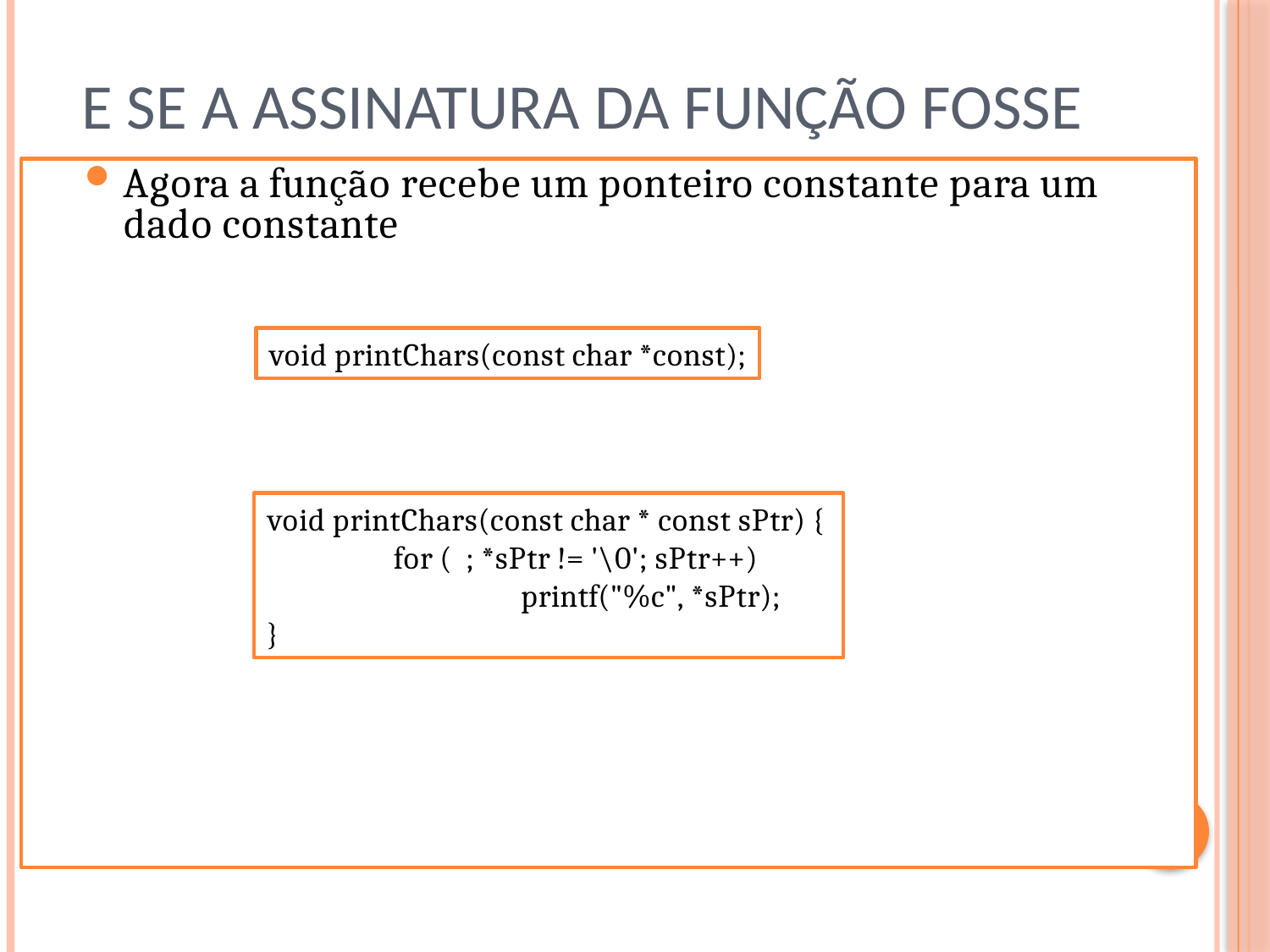

# E Se a Assinatura da Função Fosse
Agora a função recebe um ponteiro constante para um dado constante

void printChars(const char *const);
void printChars(const char * const sPtr) {
	for (  ; *sPtr != '\0'; sPtr++)
		printf("%c", *sPtr);
}